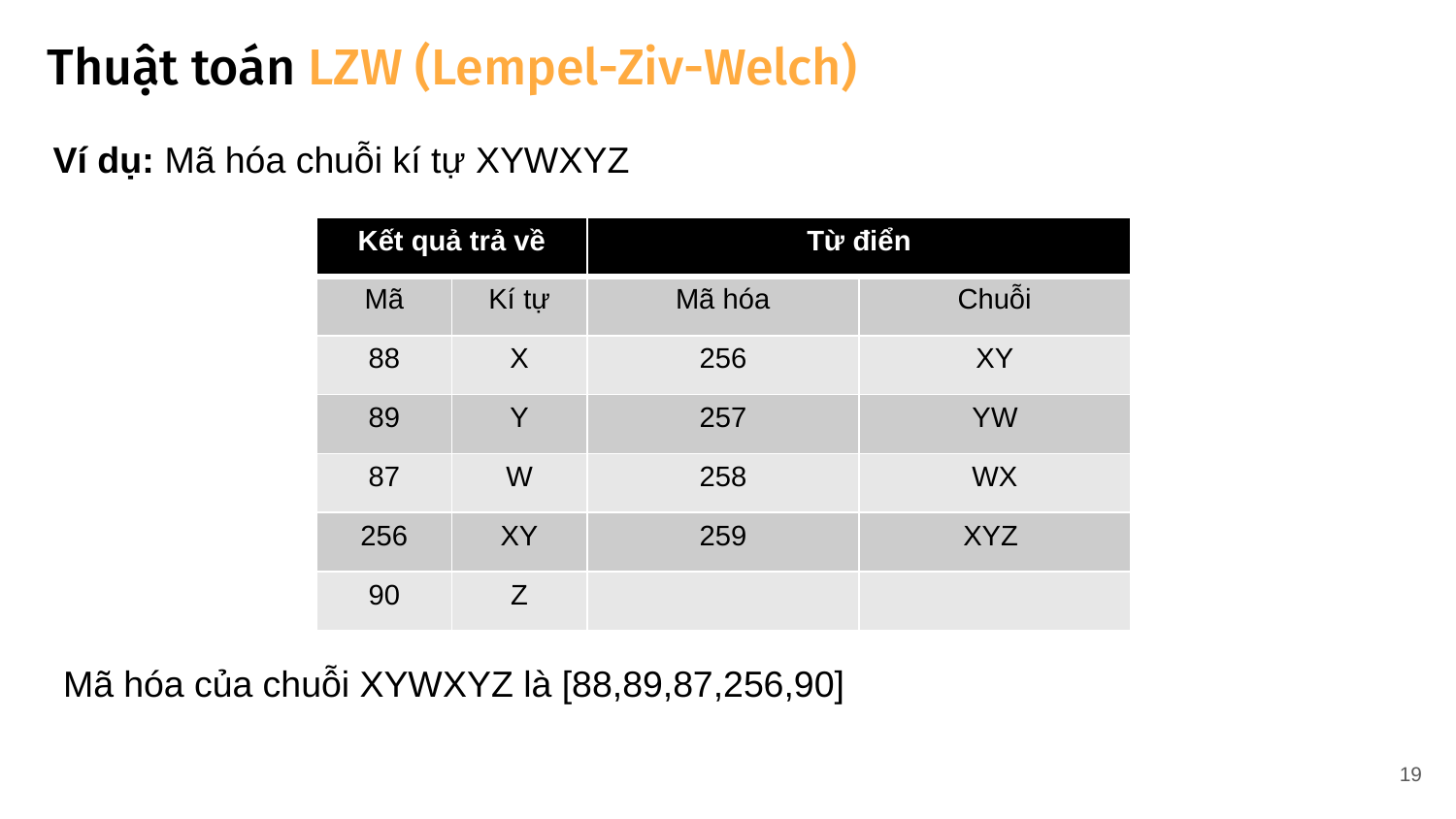

Thuật toán LZW (Lempel-Ziv-Welch)
Ví dụ: Mã hóa chuỗi kí tự XYWXYZ

 Mã hóa của chuỗi XYWXYZ là [88,89,87,256,90]

| Kết quả trả về |  | Từ điển |  |
| --- | --- | --- | --- |
| Mã | Kí tự | Mã hóa | Chuỗi |
| 88 | X | 256 | XY |
| 89 | Y | 257 | YW |
| 87 | W | 258 | WX |
| 256 | XY | 259 | XYZ |
| 90 | Z |  |  |
19